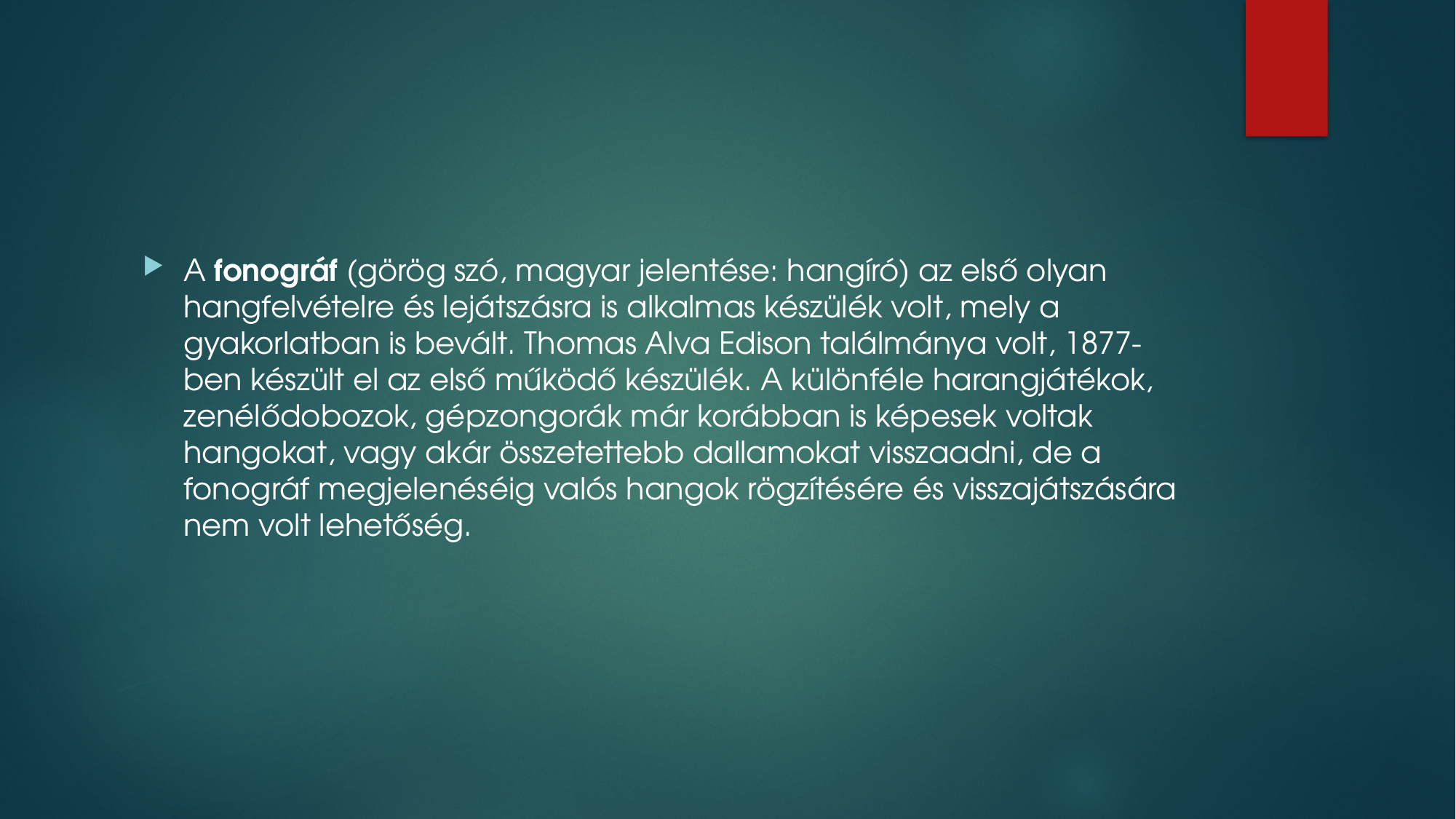

#
A fonográf (görög szó, magyar jelentése: hangíró) az első olyan hangfelvételre és lejátszásra is alkalmas készülék volt, mely a gyakorlatban is bevált. Thomas Alva Edison találmánya volt, 1877-ben készült el az első működő készülék. A különféle harangjátékok, zenélődobozok, gépzongorák már korábban is képesek voltak hangokat, vagy akár összetettebb dallamokat visszaadni, de a fonográf megjelenéséig valós hangok rögzítésére és visszajátszására nem volt lehetőség.